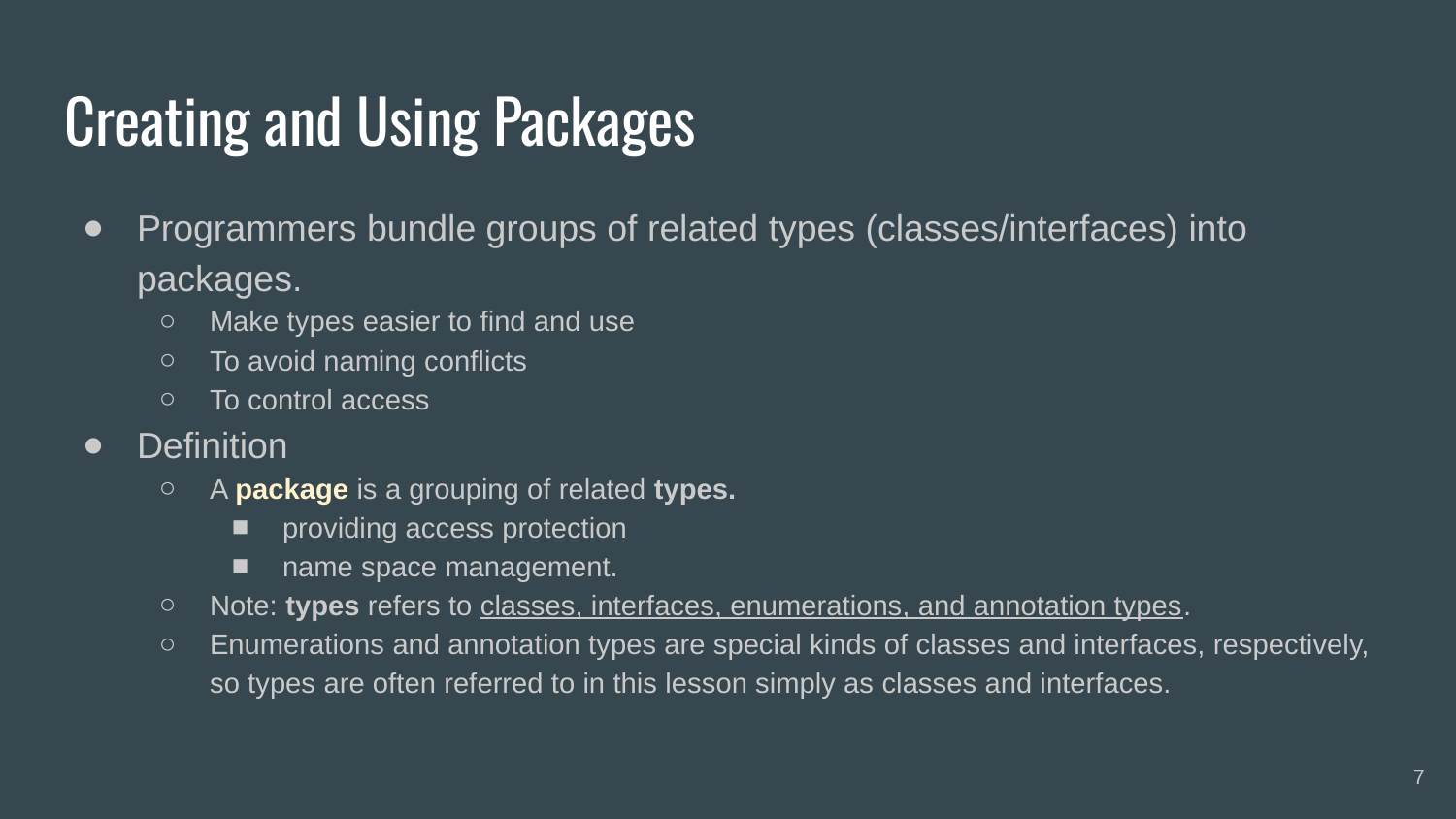

# Creating and Using Packages
Programmers bundle groups of related types (classes/interfaces) into packages.
Make types easier to find and use
To avoid naming conflicts
To control access
Definition
A package is a grouping of related types.
providing access protection
name space management.
Note: types refers to classes, interfaces, enumerations, and annotation types.
Enumerations and annotation types are special kinds of classes and interfaces, respectively, so types are often referred to in this lesson simply as classes and interfaces.
7